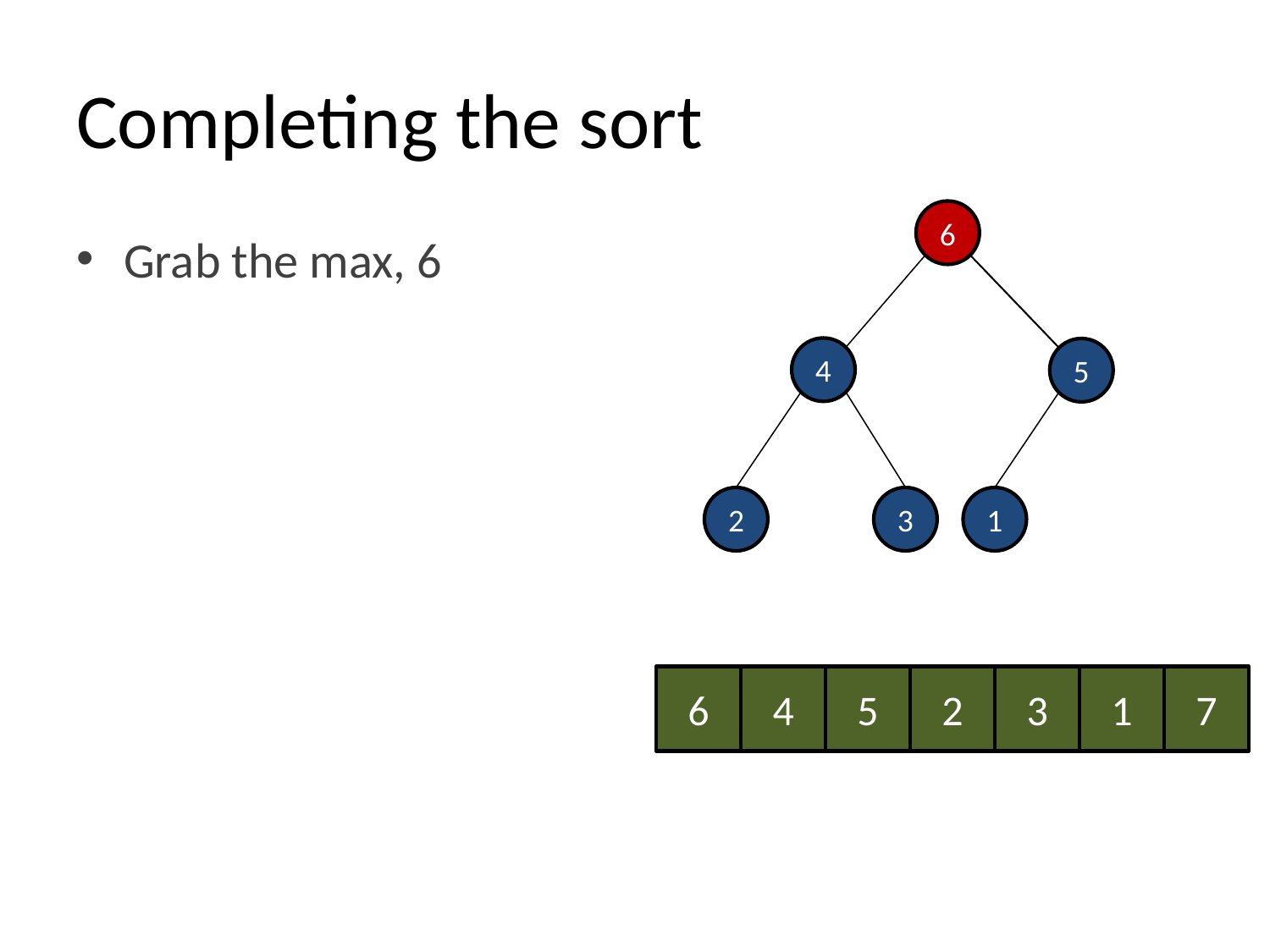

# Completing the sort
6
Grab the max, 6

4
5
2
3
1
6
4
5
2
3
1
7